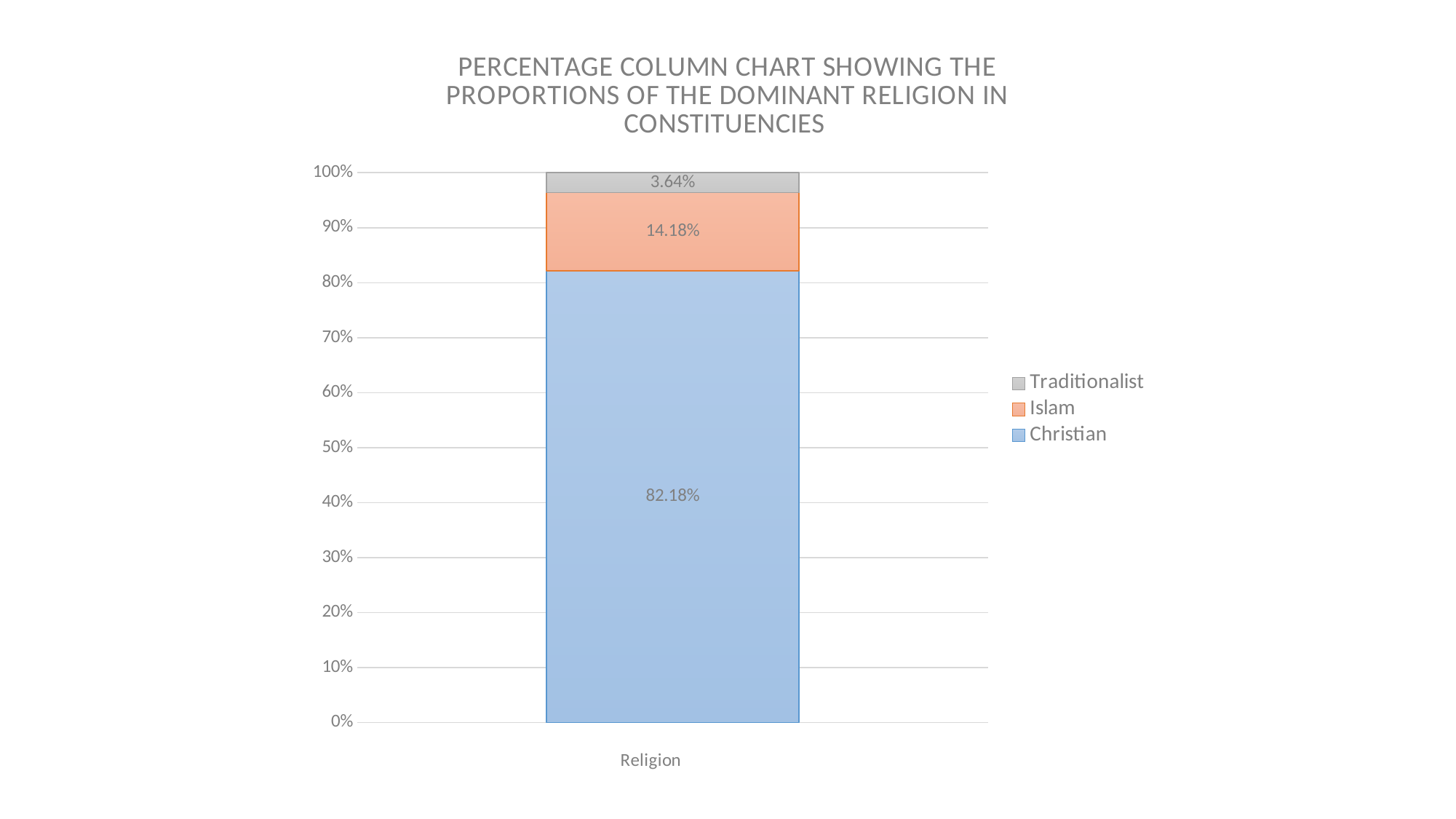

### Chart: PERCENTAGE COLUMN CHART SHOWING THE PROPORTIONS OF THE DOMINANT RELIGION IN CONSTITUENCIES

| Category | Christian | Islam | Traditionalist |
|---|---|---|---|
| Total | 0.8218181818181818 | 0.14181818181818182 | 0.03636363636363636 |